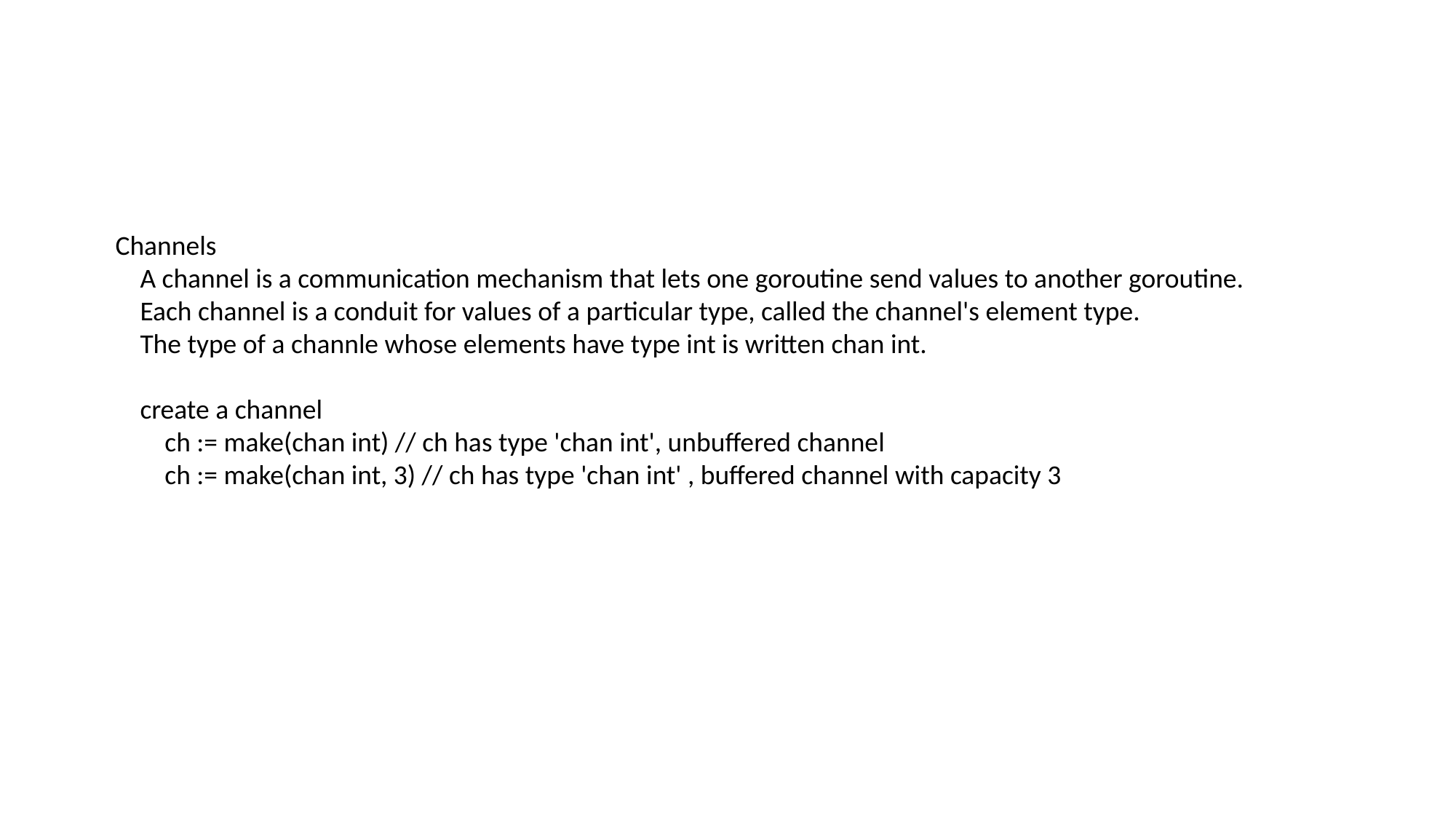

Channels
    A channel is a communication mechanism that lets one goroutine send values to another goroutine.
    Each channel is a conduit for values of a particular type, called the channel's element type.
    The type of a channle whose elements have type int is written chan int.

    create a channel
        ch := make(chan int) // ch has type 'chan int', unbuffered channel
        ch := make(chan int, 3) // ch has type 'chan int' , buffered channel with capacity 3